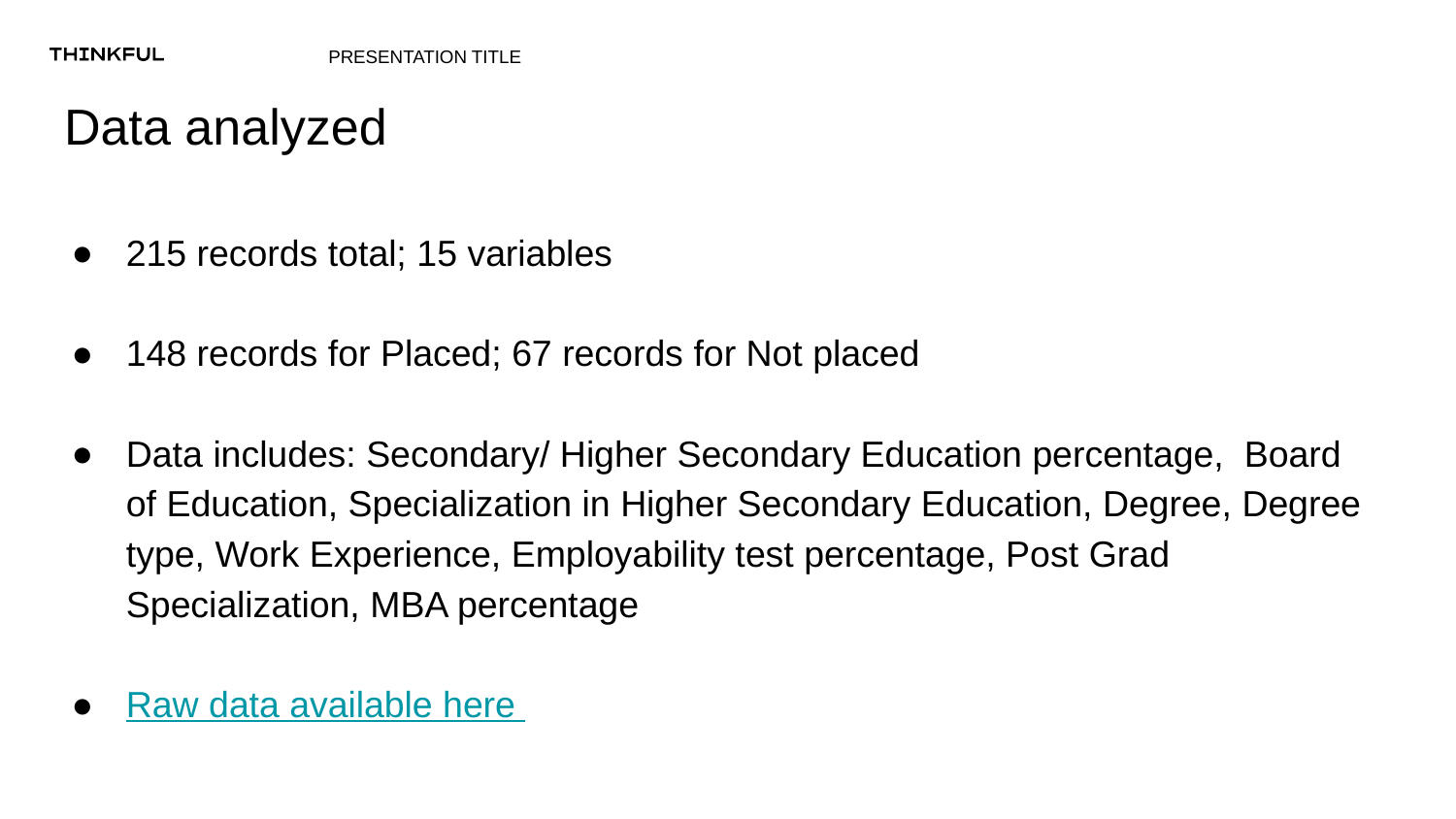

# Data analyzed
215 records total; 15 variables

148 records for Placed; 67 records for Not placed

Data includes: Secondary/ Higher Secondary Education percentage,  Board of Education, Specialization in Higher Secondary Education, Degree, Degree type, Work Experience, Employability test percentage, Post Grad Specialization, MBA percentage

Raw data available here